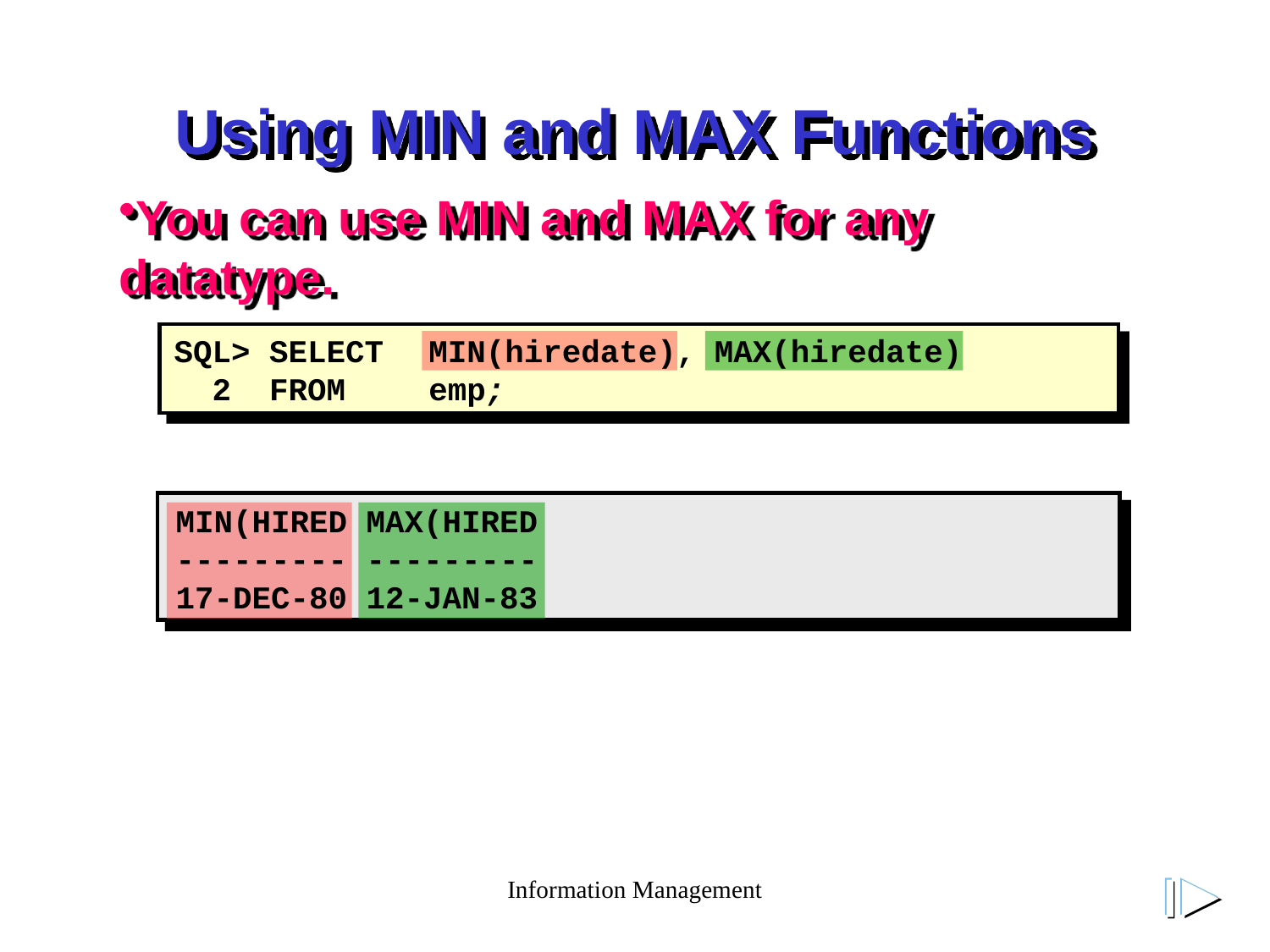

# Using MIN and MAX Functions
You can use MIN and MAX for any datatype.
SQL> SELECT	MIN(hiredate), MAX(hiredate)
  2  FROM	emp;

MIN(HIRED MAX(HIRED
--------- ---------
17-DEC-80 12-JAN-83
Information Management